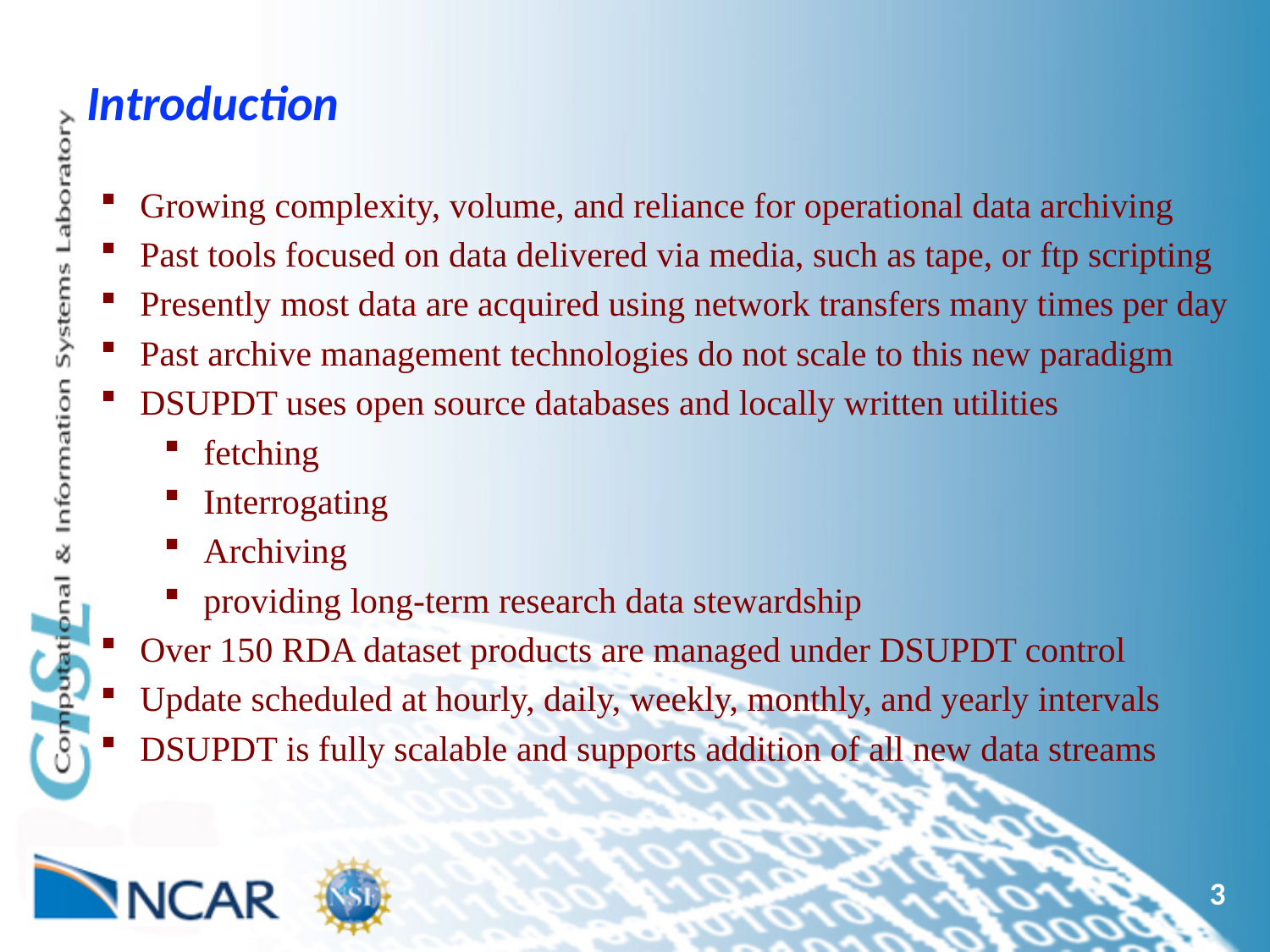

# Introduction
Growing complexity, volume, and reliance for operational data archiving
Past tools focused on data delivered via media, such as tape, or ftp scripting
Presently most data are acquired using network transfers many times per day
Past archive management technologies do not scale to this new paradigm
DSUPDT uses open source databases and locally written utilities
fetching
Interrogating
Archiving
providing long-term research data stewardship
Over 150 RDA dataset products are managed under DSUPDT control
Update scheduled at hourly, daily, weekly, monthly, and yearly intervals
DSUPDT is fully scalable and supports addition of all new data streams
3